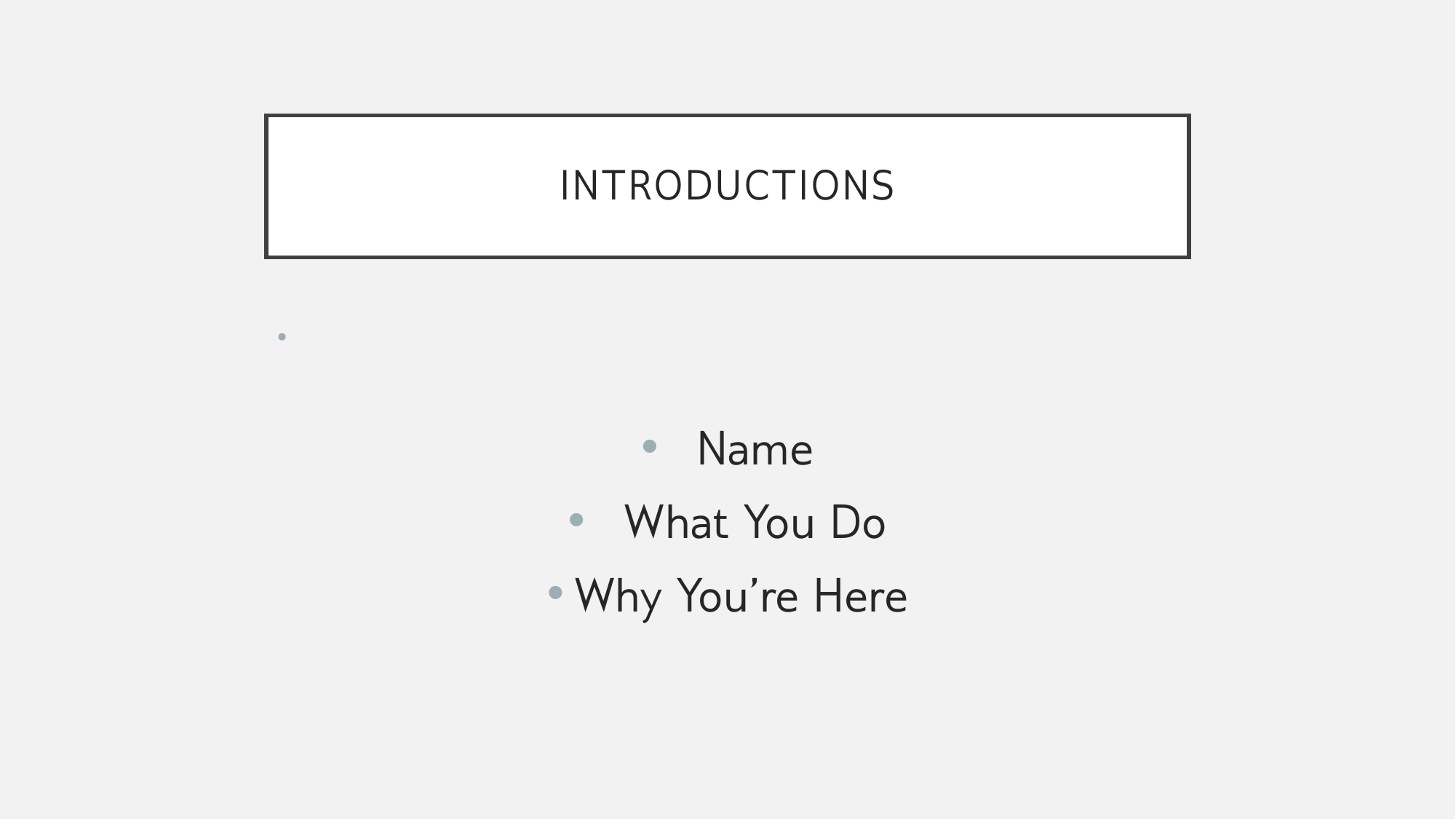

# Introductions

  Name
  What You Do
Why You’re Here